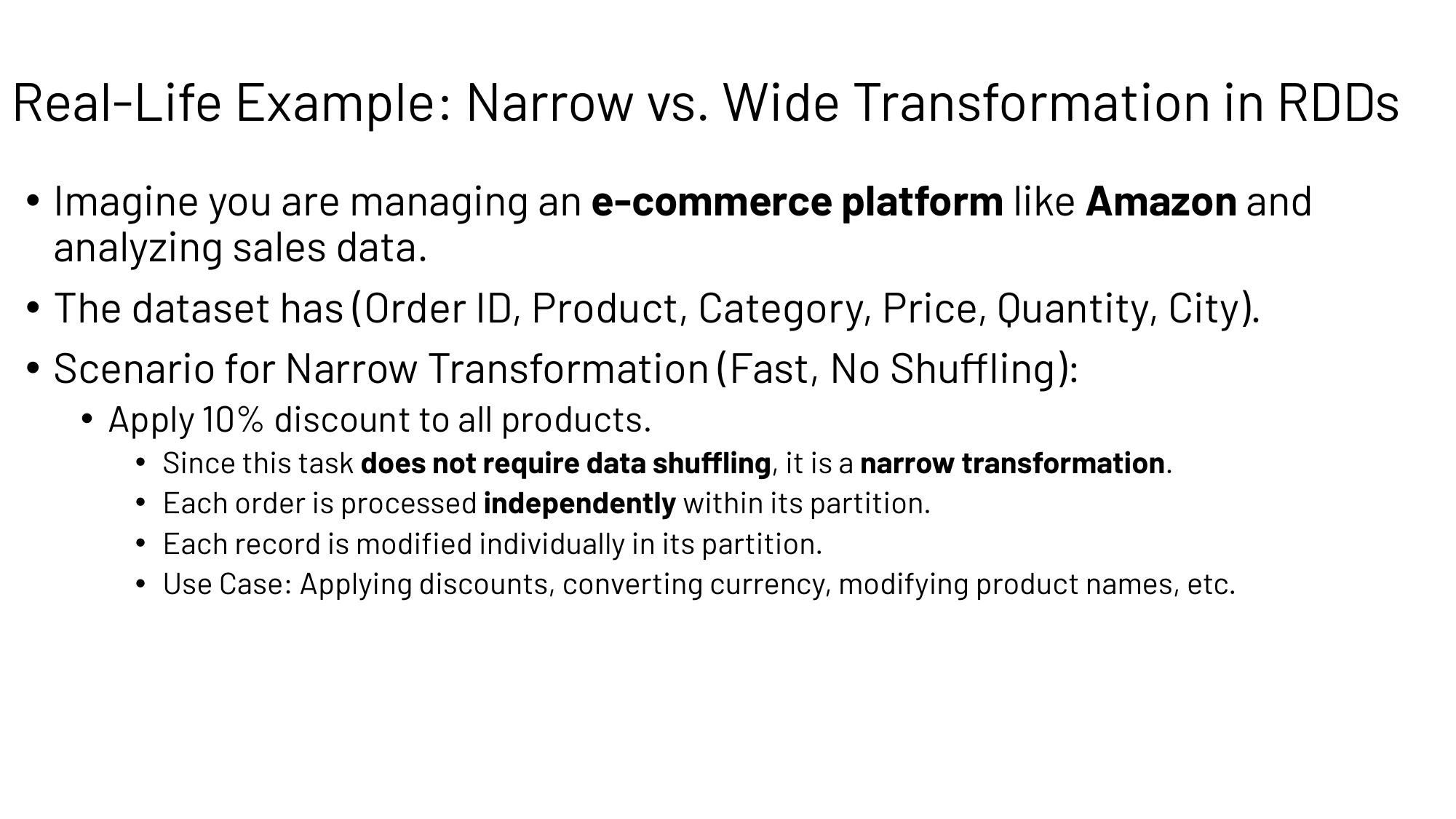

# Real-Life Example: Narrow vs. Wide Transformation in RDDs
Imagine you are managing an e-commerce platform like Amazon and analyzing sales data.
The dataset has (Order ID, Product, Category, Price, Quantity, City).
Scenario for Narrow Transformation (Fast, No Shuffling):
Apply 10% discount to all products.
Since this task does not require data shuffling, it is a narrow transformation.
Each order is processed independently within its partition.
Each record is modified individually in its partition.
Use Case: Applying discounts, converting currency, modifying product names, etc.